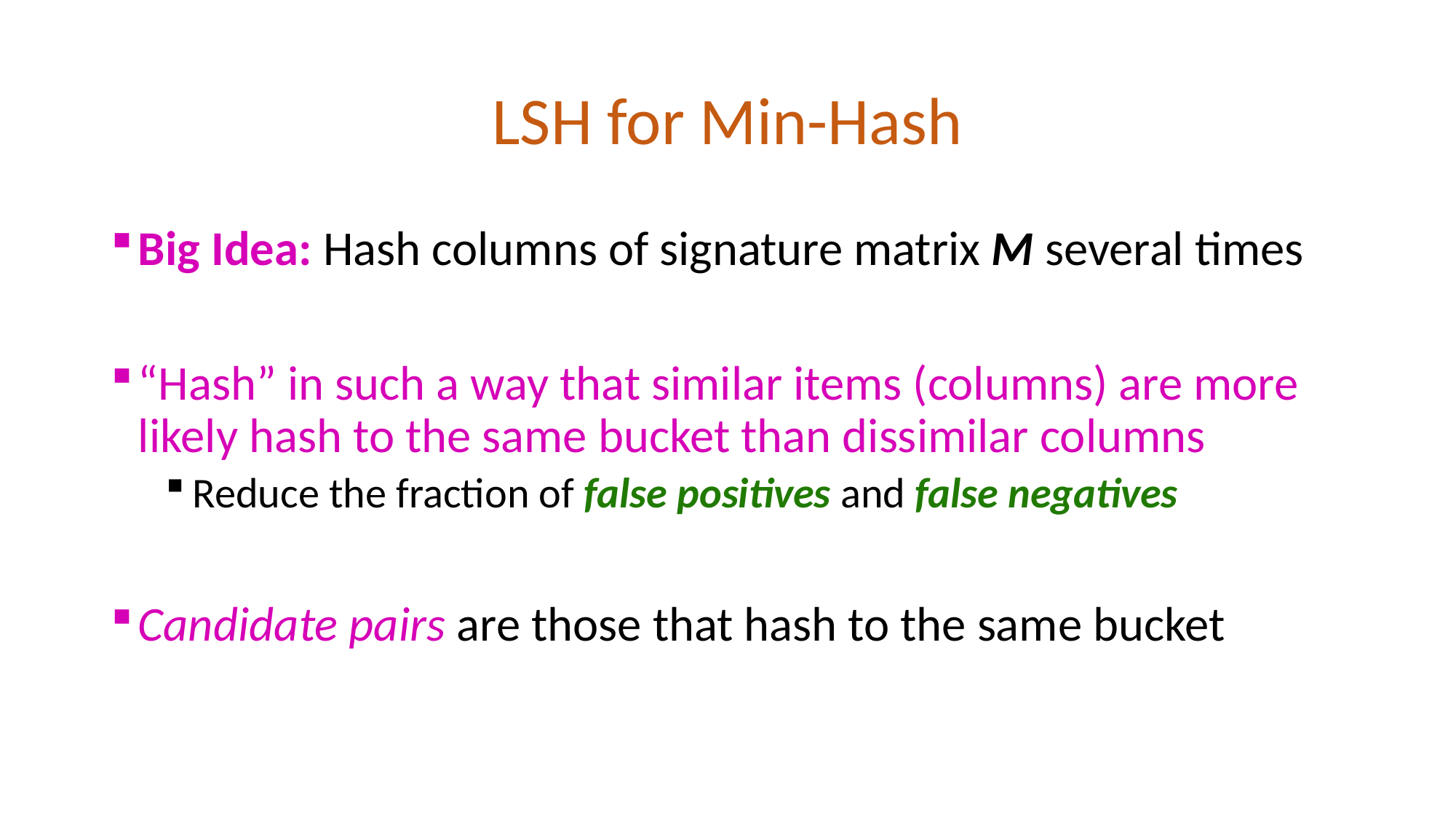

# LSH for Min-Hash
Big Idea: Hash columns of signature matrix M several times

“Hash” in such a way that similar items (columns) are more likely hash to the same bucket than dissimilar columns
Reduce the fraction of false positives and false negatives

Candidate pairs are those that hash to the same bucket